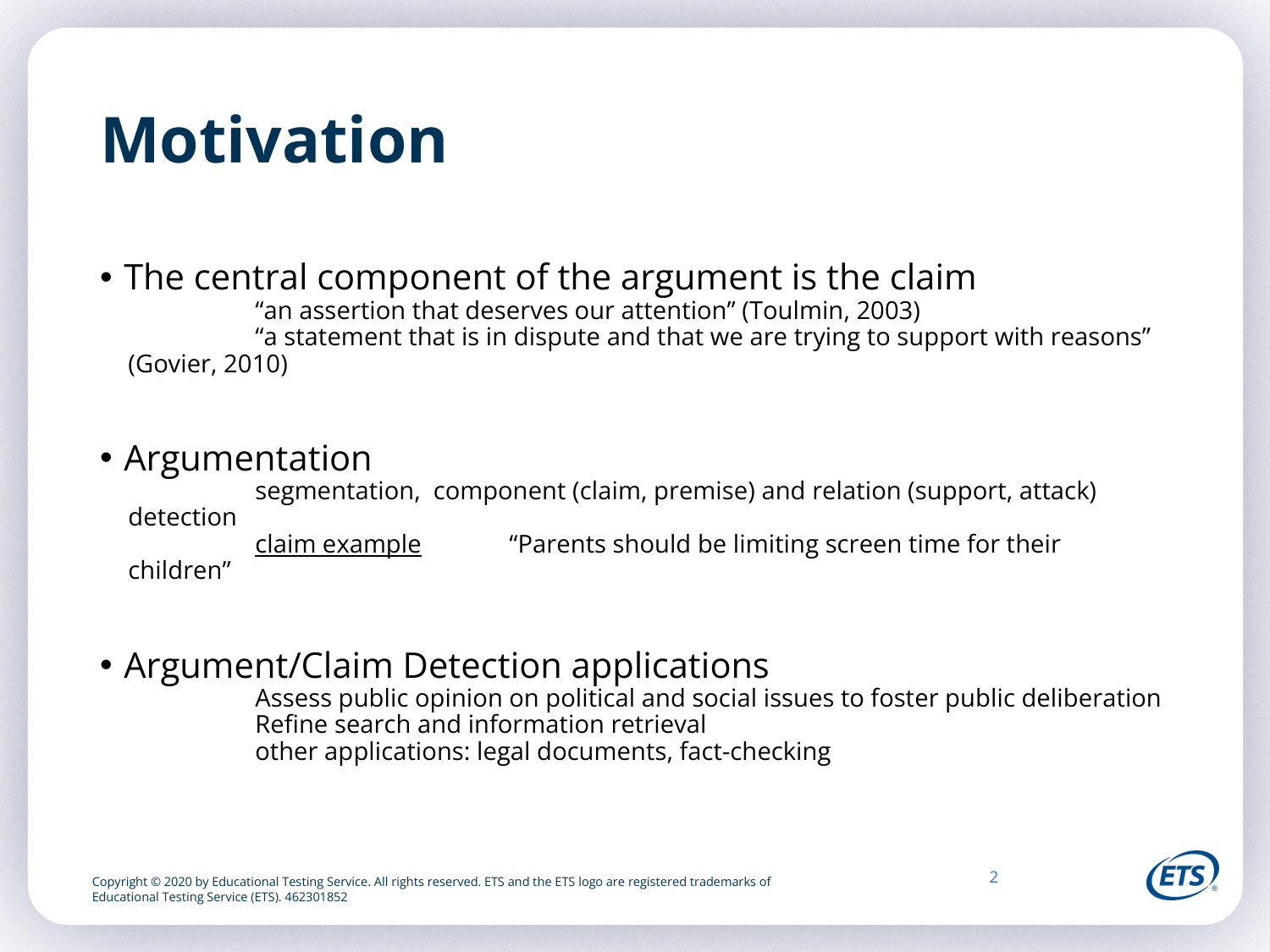

# Motivation
The central component of the argument is the claim
	“an assertion that deserves our attention” (Toulmin, 2003)
	“a statement that is in dispute and that we are trying to support with reasons” (Govier, 2010)
Argumentation
	segmentation,  component (claim, premise) and relation (support, attack) detection
	claim example	“Parents should be limiting screen time for their children”
Argument/Claim Detection applications
	Assess public opinion on political and social issues to foster public deliberation
	Refine search and information retrieval
	other applications: legal documents, fact-checking
2
Copyright © 2020 by Educational Testing Service. All rights reserved. ETS and the ETS logo are registered trademarks of
Educational Testing Service (ETS). 462301852